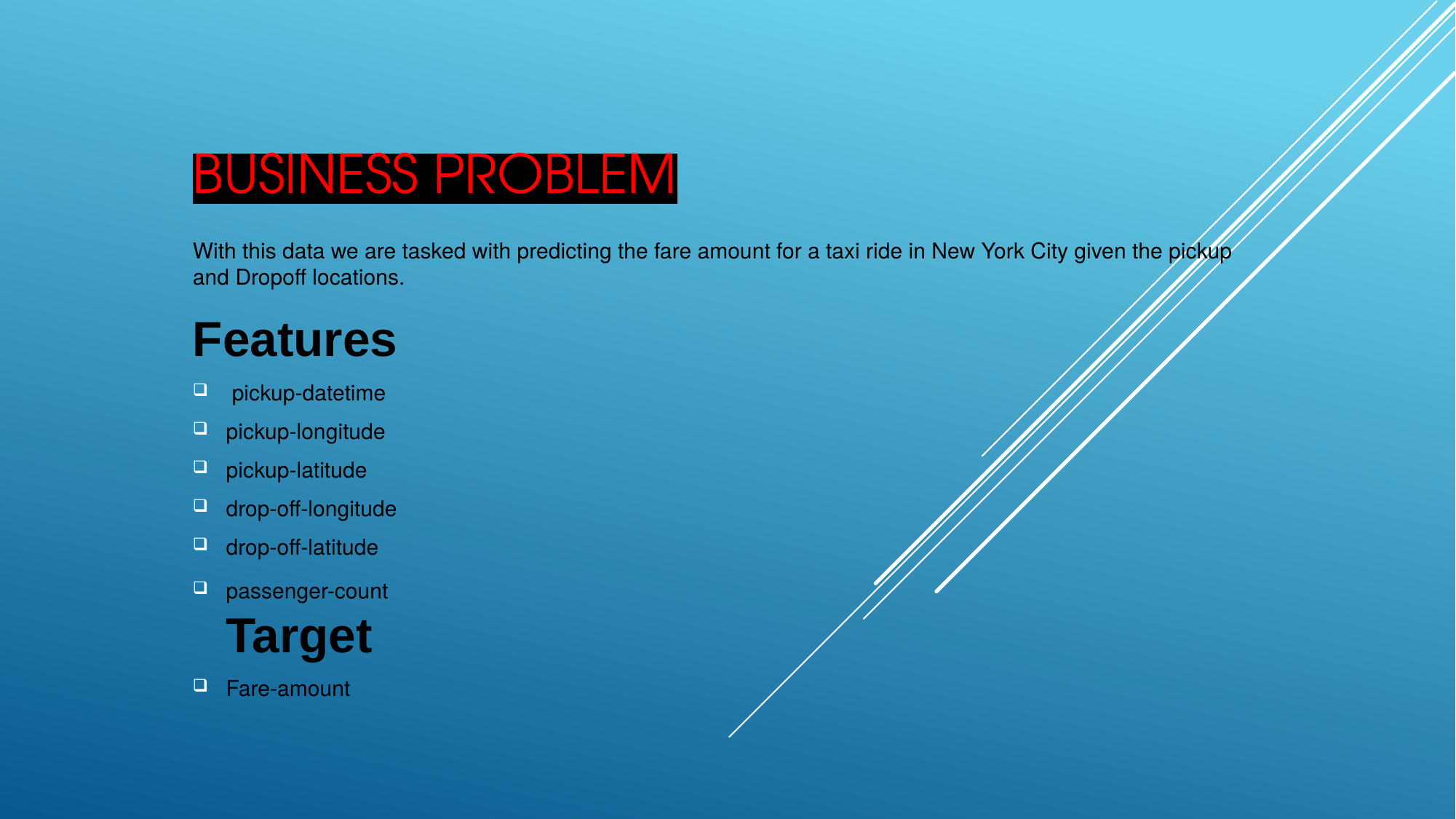

# Business problem
With this data we are tasked with predicting the fare amount for a taxi ride in New York City given the pickup and Dropoff locations.
Features
 pickup-datetime
pickup-longitude
pickup-latitude
drop-off-longitude
drop-off-latitude
passenger-count
Target
Fare-amount